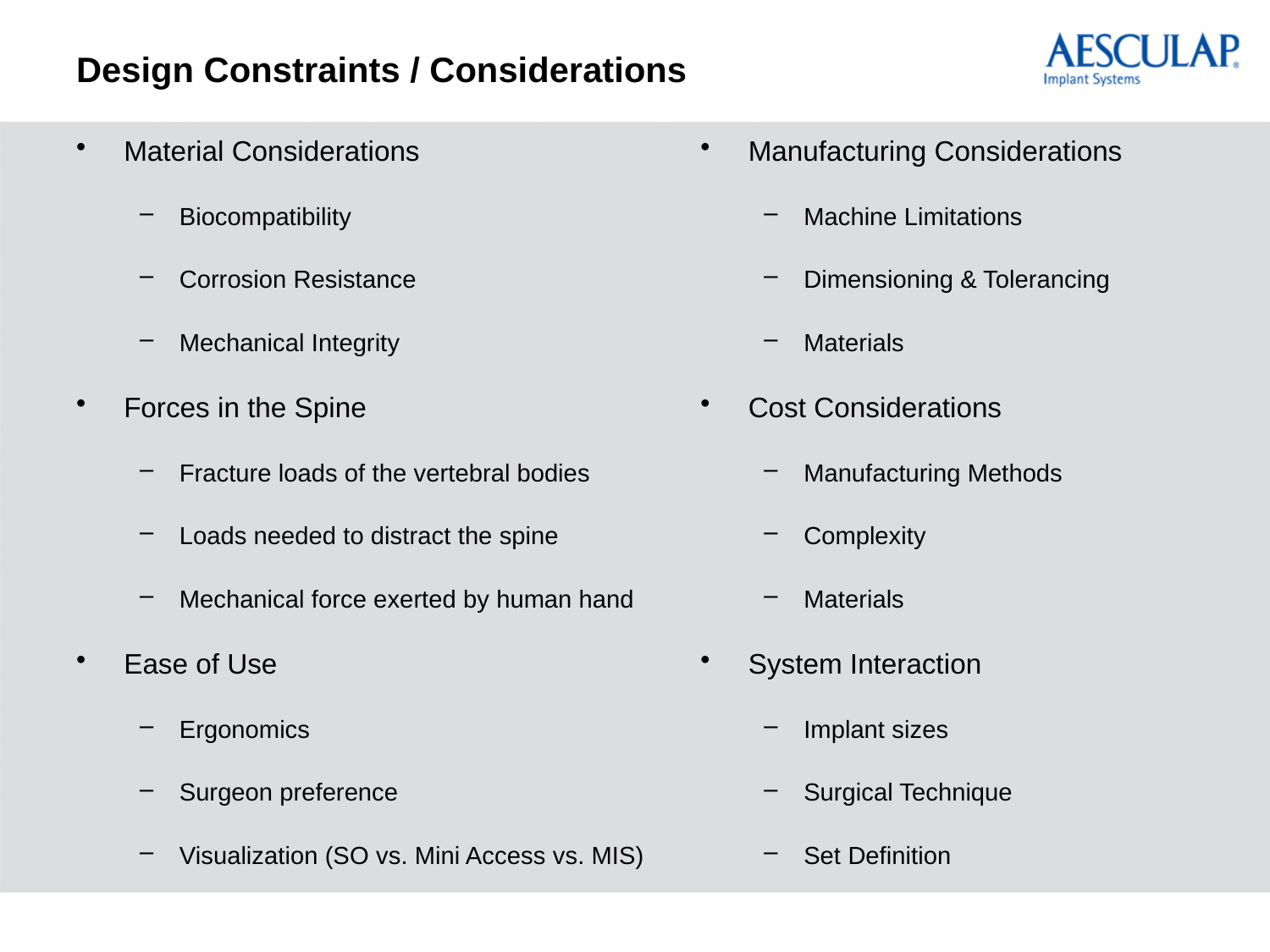

# Design Constraints / Considerations
Material Considerations
Biocompatibility
Corrosion Resistance
Mechanical Integrity
Forces in the Spine
Fracture loads of the vertebral bodies
Loads needed to distract the spine
Mechanical force exerted by human hand
Ease of Use
Ergonomics
Surgeon preference
Visualization (SO vs. Mini Access vs. MIS)
Manufacturing Considerations
Machine Limitations
Dimensioning & Tolerancing
Materials
Cost Considerations
Manufacturing Methods
Complexity
Materials
System Interaction
Implant sizes
Surgical Technique
Set Definition